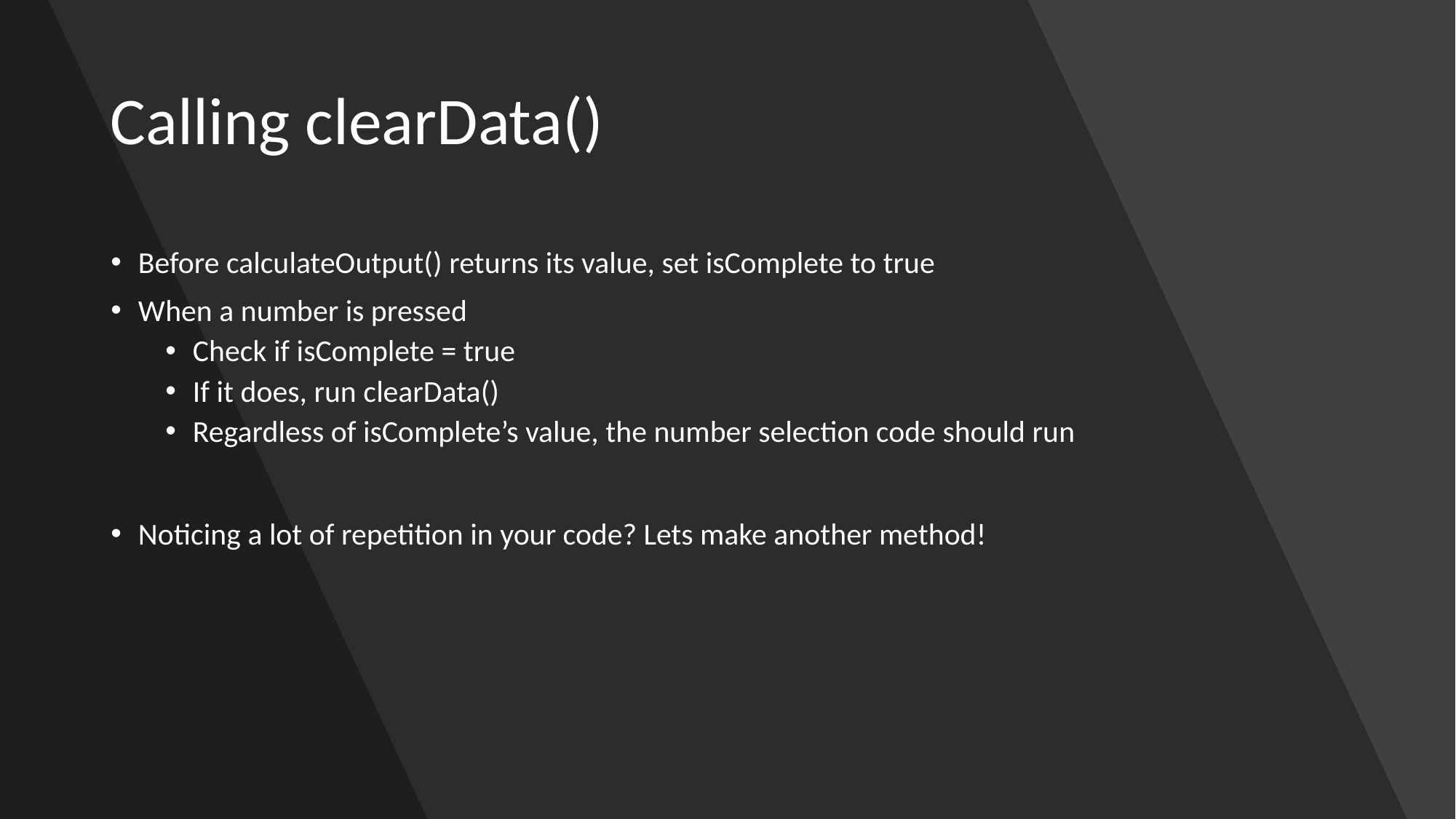

# Calling clearData()
Before calculateOutput() returns its value, set isComplete to true
When a number is pressed
Check if isComplete = true
If it does, run clearData()
Regardless of isComplete’s value, the number selection code should run

Noticing a lot of repetition in your code? Lets make another method!